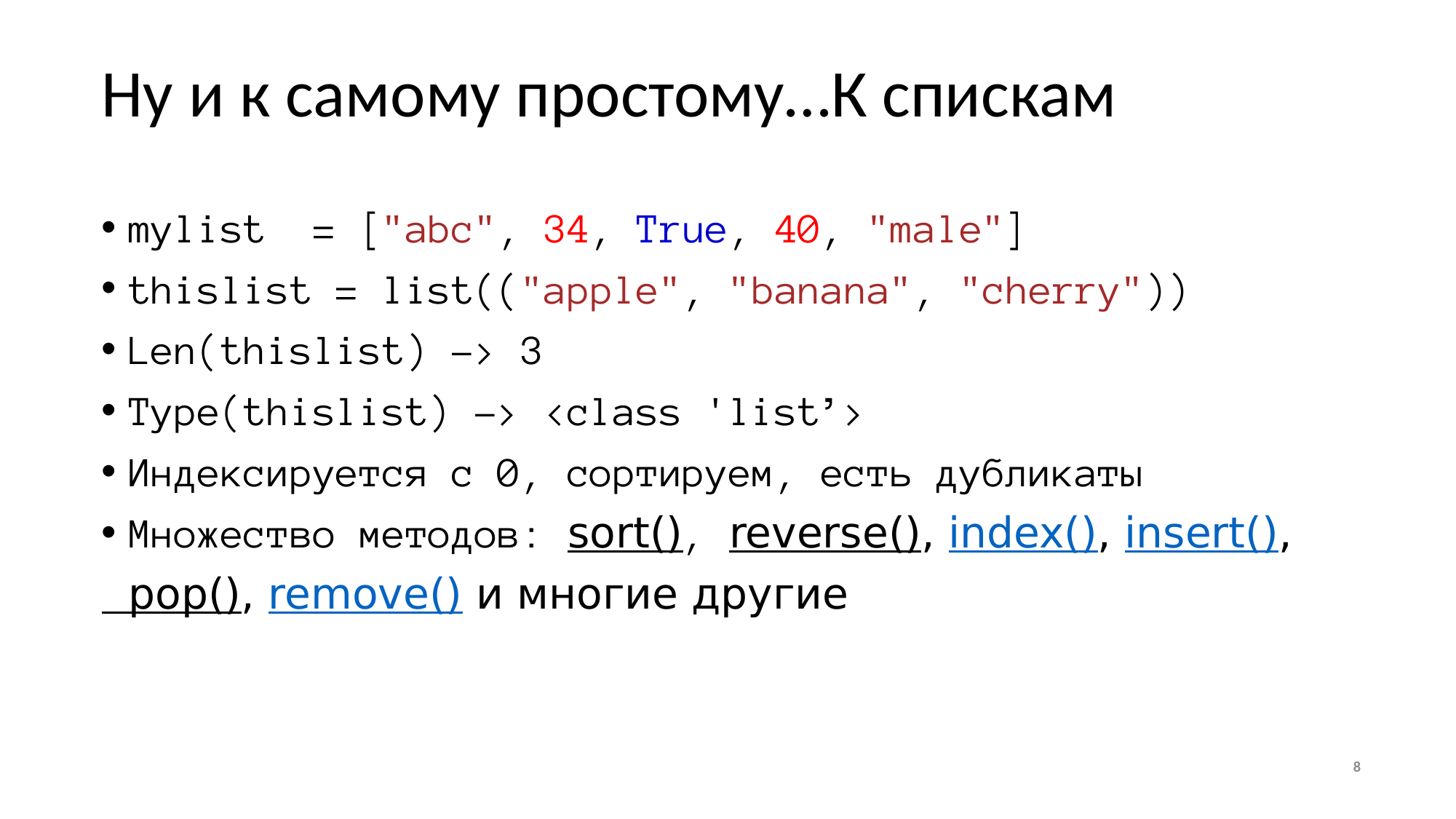

# Ну и к самому простому…К спискам
mylist  = ["abc", 34, True, 40, "male"]
thislist = list(("apple", "banana", "cherry"))
Len(thislist) -> 3
Type(thislist) -> <class 'list’>
Индексируется с 0, сортируем, есть дубликаты
Множество методов: sort(), reverse(), index(), insert(),
  pop(), remove() и многие другие

8